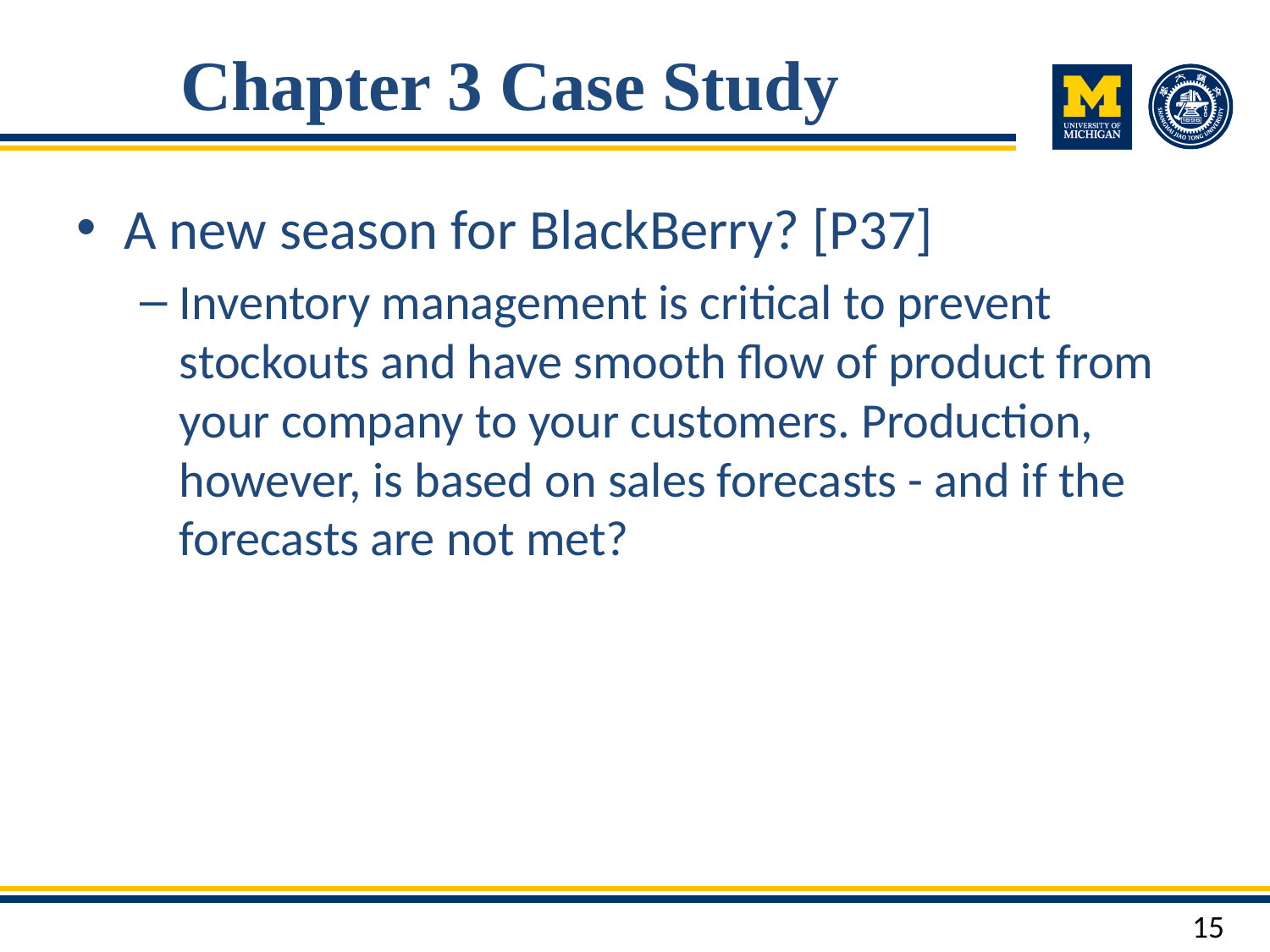

# Chapter 3 Case Study
A new season for BlackBerry? [P37]
Inventory management is critical to prevent stockouts and have smooth flow of product from your company to your customers. Production, however, is based on sales forecasts - and if the forecasts are not met?